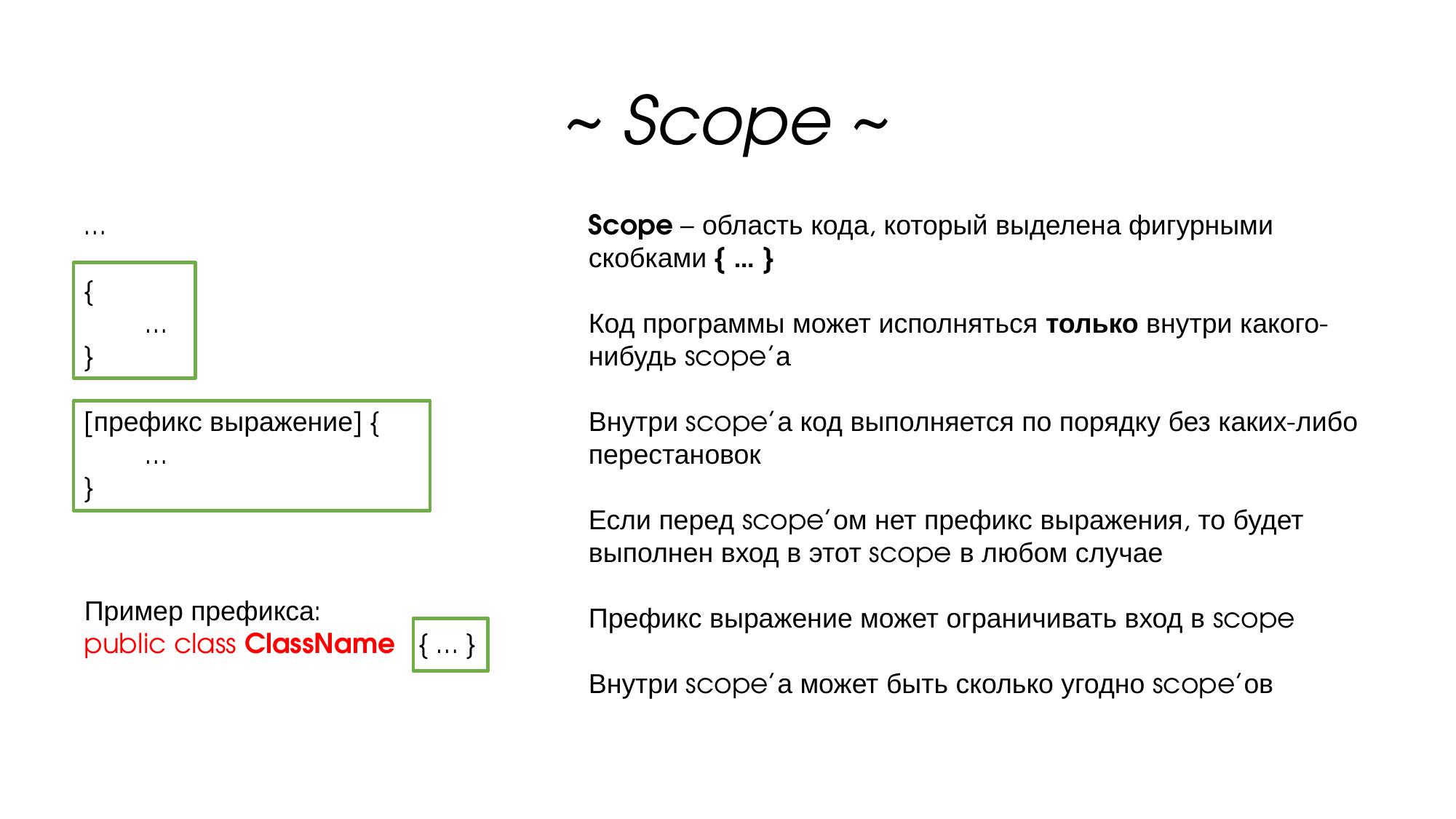

# ~ Scope ~
…

{
        …
}

[префикс выражение] {
        …
}
Scope – область кода, который выделена фигурными скобками { … }

Код программы может исполняться только внутри какого-нибудь scope’а

Внутри scope’а код выполняется по порядку без каких-либо перестановок

Если перед scope’ом нет префикс выражения, то будет выполнен вход в этот scope в любом случае

Префикс выражение может ограничивать вход в scope

Внутри scope’а может быть сколько угодно scope’ов

Пример префикса:
public class ClassName   { … }